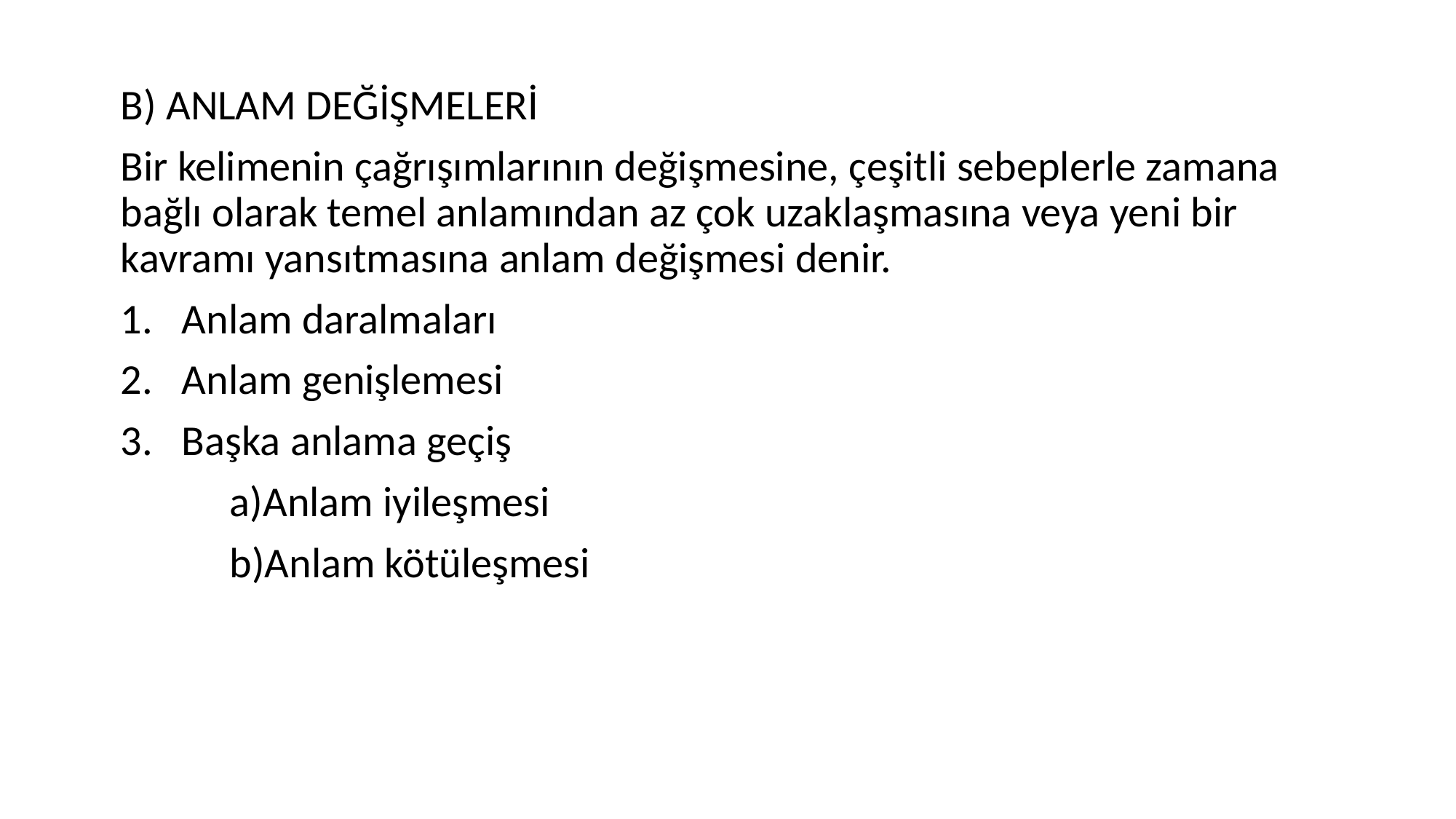

B) ANLAM DEĞİŞMELERİ
Bir kelimenin çağrışımlarının değişmesine, çeşitli sebeplerle zamana bağlı olarak temel anlamından az çok uzaklaşmasına veya yeni bir kavramı yansıtmasına anlam değişmesi denir.
Anlam daralmaları
Anlam genişlemesi
Başka anlama geçiş
	a)Anlam iyileşmesi
	b)Anlam kötüleşmesi